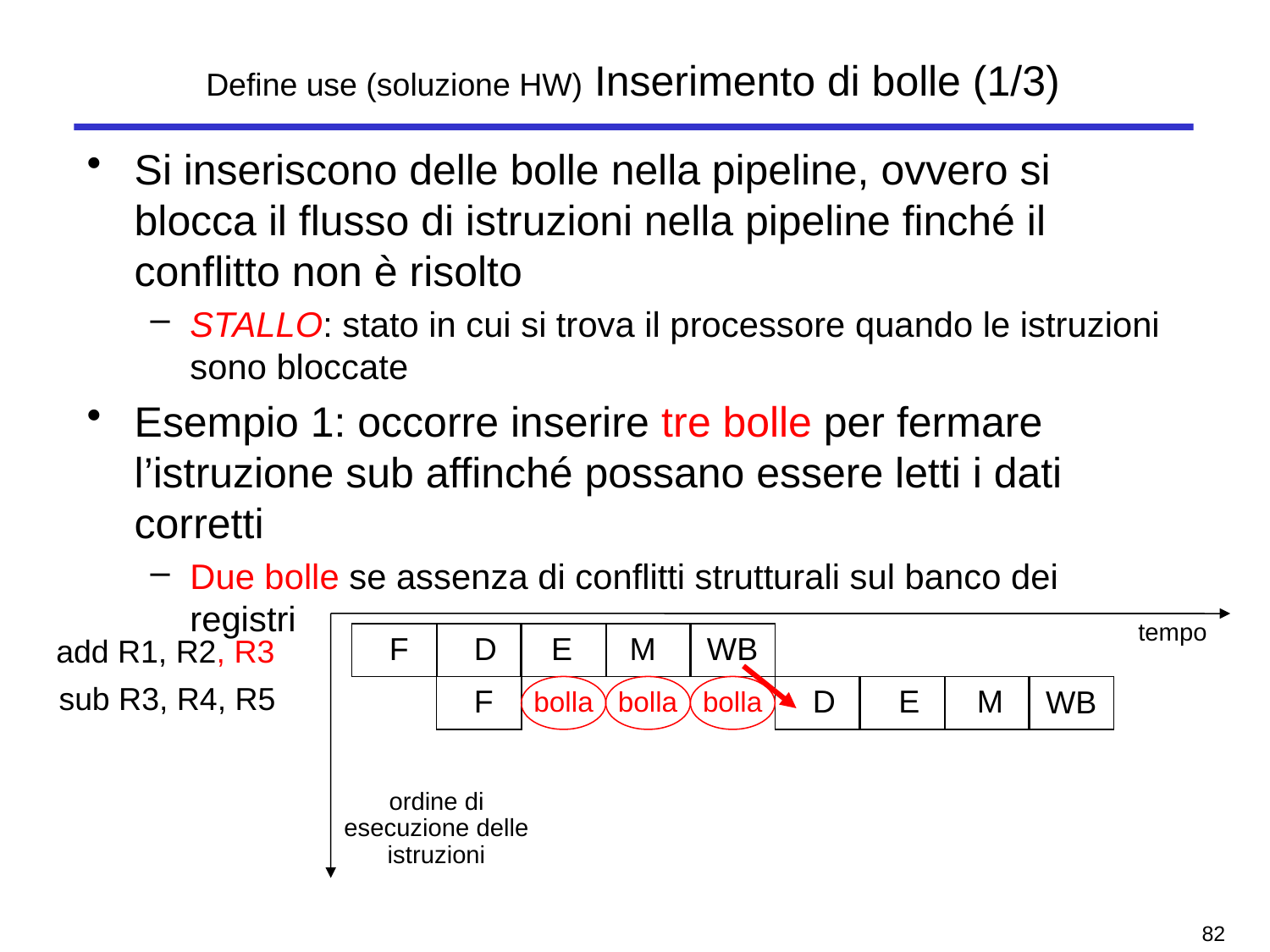

# Define use (soluzione HW) Inserimento di bolle (1/3)
Si inseriscono delle bolle nella pipeline, ovvero si blocca il flusso di istruzioni nella pipeline finché il conflitto non è risolto
STALLO: stato in cui si trova il processore quando le istruzioni sono bloccate
Esempio 1: occorre inserire tre bolle per fermare l’istruzione sub affinché possano essere letti i dati corretti
Due bolle se assenza di conflitti strutturali sul banco dei registri

tempo

 F

 D

  M

WB
 E
add R1, R2, R3

 F

bolla

bolla

bolla

 D

   M

WB
sub R3, R4, R5
  E
ordine di esecuzione delle istruzioni

82